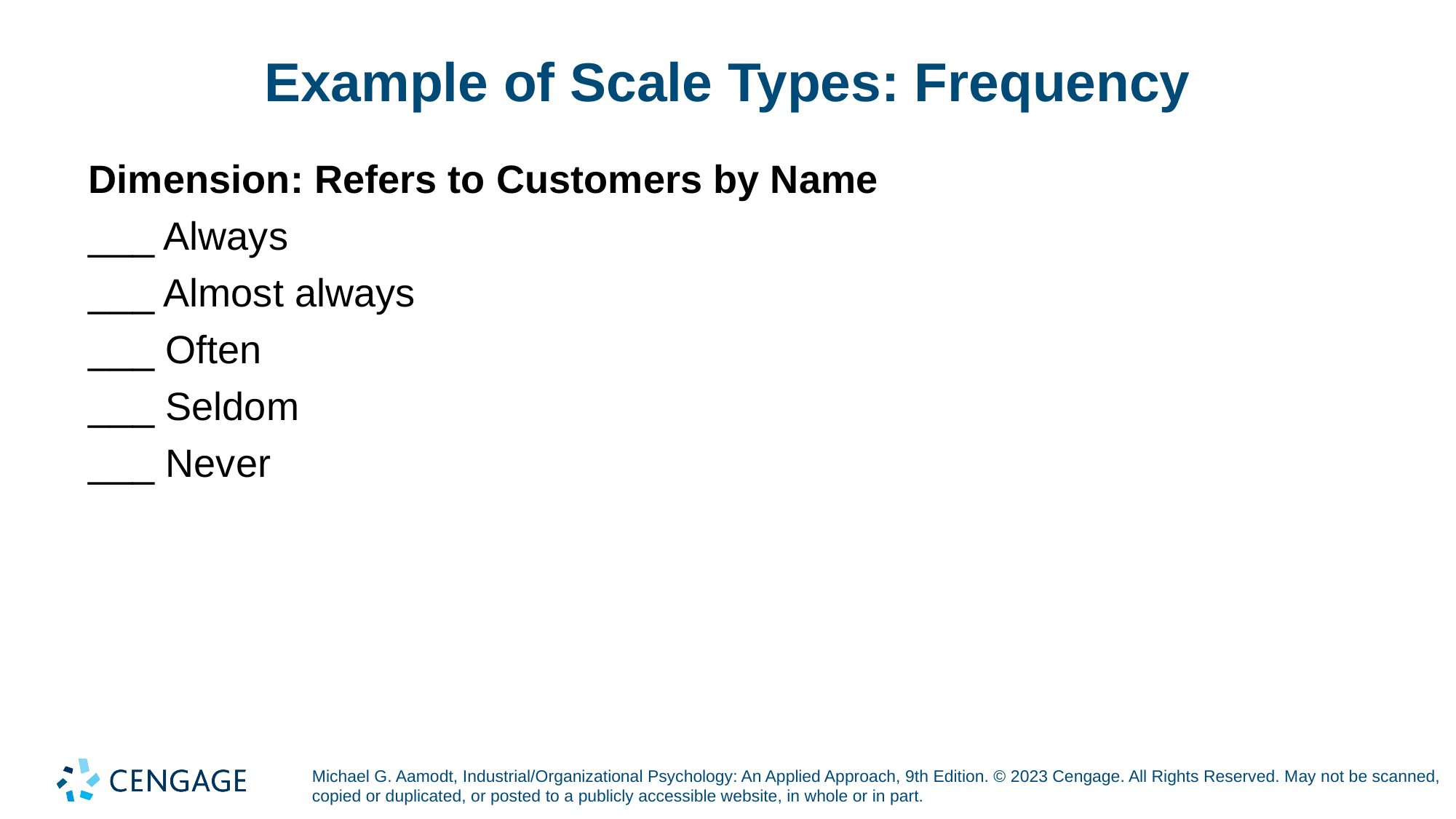

# Example of Scale Types: Frequency
Dimension: Refers to Customers by Name
___ Always
___ Almost always
___ Often
___ Seldom
___ Never